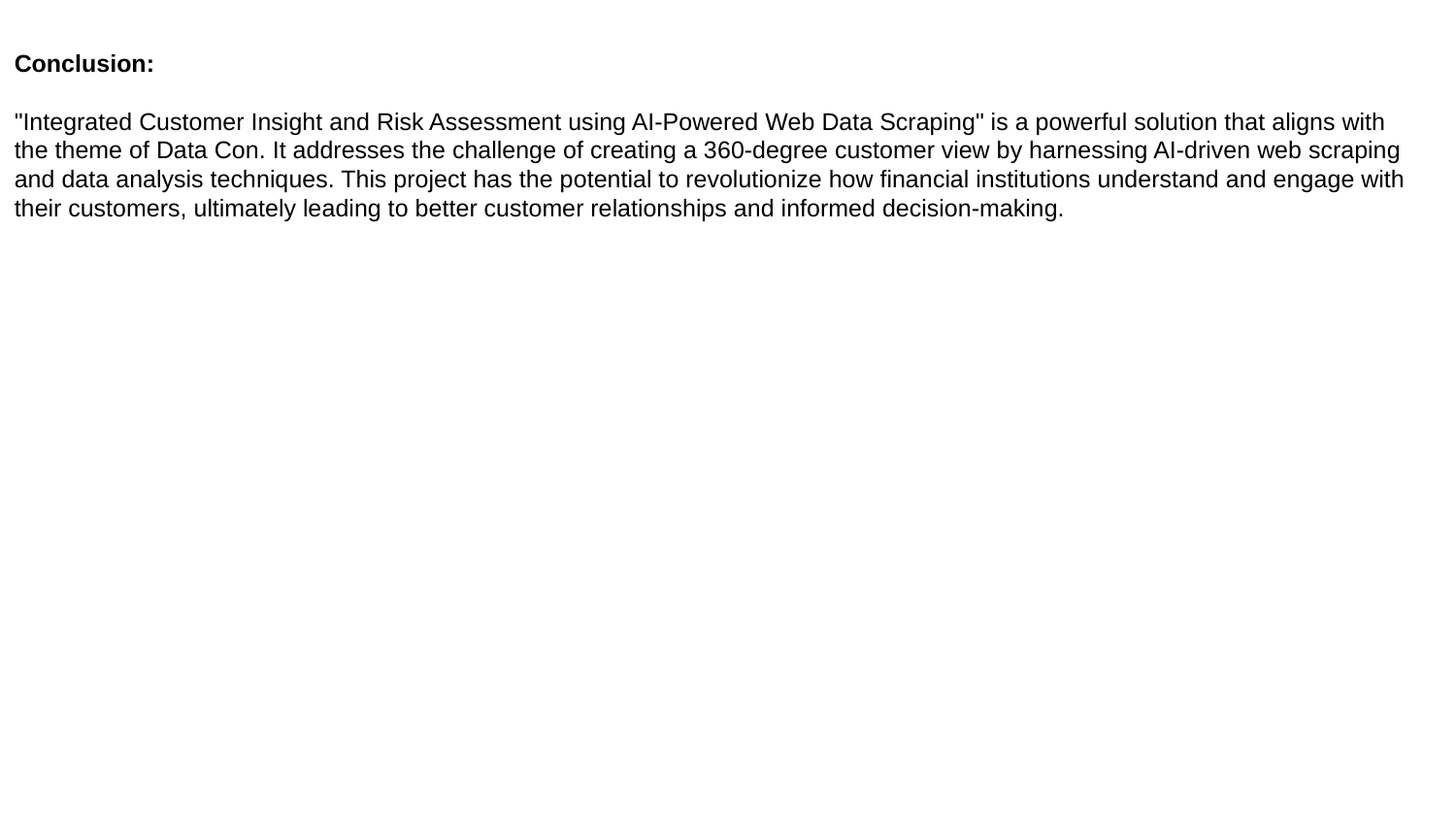

Conclusion:

"Integrated Customer Insight and Risk Assessment using AI-Powered Web Data Scraping" is a powerful solution that aligns with the theme of Data Con. It addresses the challenge of creating a 360-degree customer view by harnessing AI-driven web scraping and data analysis techniques. This project has the potential to revolutionize how financial institutions understand and engage with their customers, ultimately leading to better customer relationships and informed decision-making.